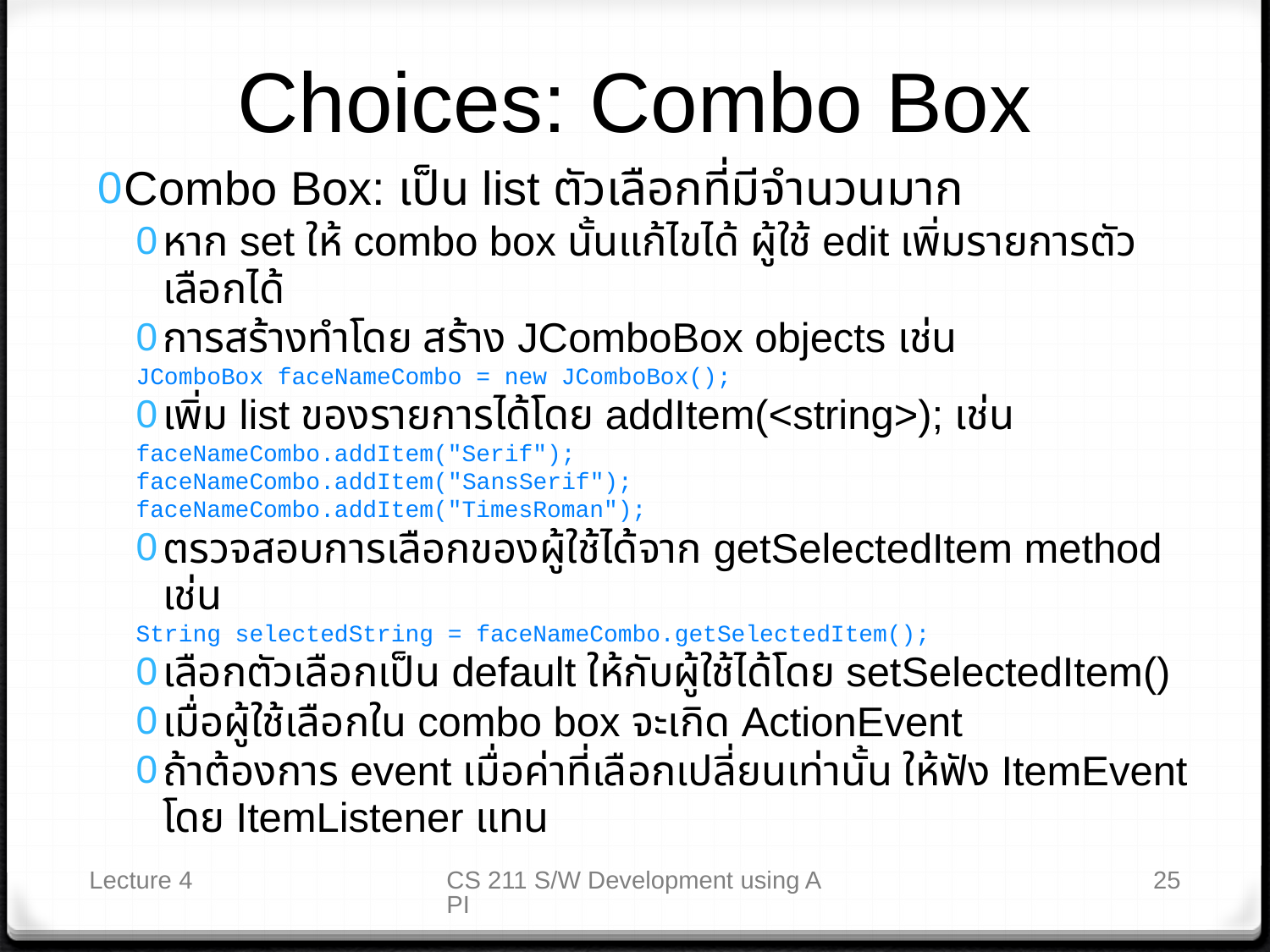

# Choices: Combo Box
Combo Box: เป็น list ตัวเลือกที่มีจำนวนมาก
หาก set ให้ combo box นั้นแก้ไขได้ ผู้ใช้ edit เพิ่มรายการตัวเลือกได้
การสร้างทำโดย สร้าง JComboBox objects เช่น
JComboBox faceNameCombo = new JComboBox();
เพิ่ม list ของรายการได้โดย addItem(<string>); เช่น
faceNameCombo.addItem("Serif");
faceNameCombo.addItem("SansSerif");
faceNameCombo.addItem("TimesRoman");
ตรวจสอบการเลือกของผู้ใช้ได้จาก getSelectedItem method เช่น
String selectedString = faceNameCombo.getSelectedItem();
เลือกตัวเลือกเป็น default ให้กับผู้ใช้ได้โดย setSelectedItem()
เมื่อผู้ใช้เลือกใน combo box จะเกิด ActionEvent
ถ้าต้องการ event เมื่อค่าที่เลือกเปลี่ยนเท่านั้น ให้ฟัง ItemEvent โดย ItemListener แทน
Lecture 4
CS 211 S/W Development using API
25